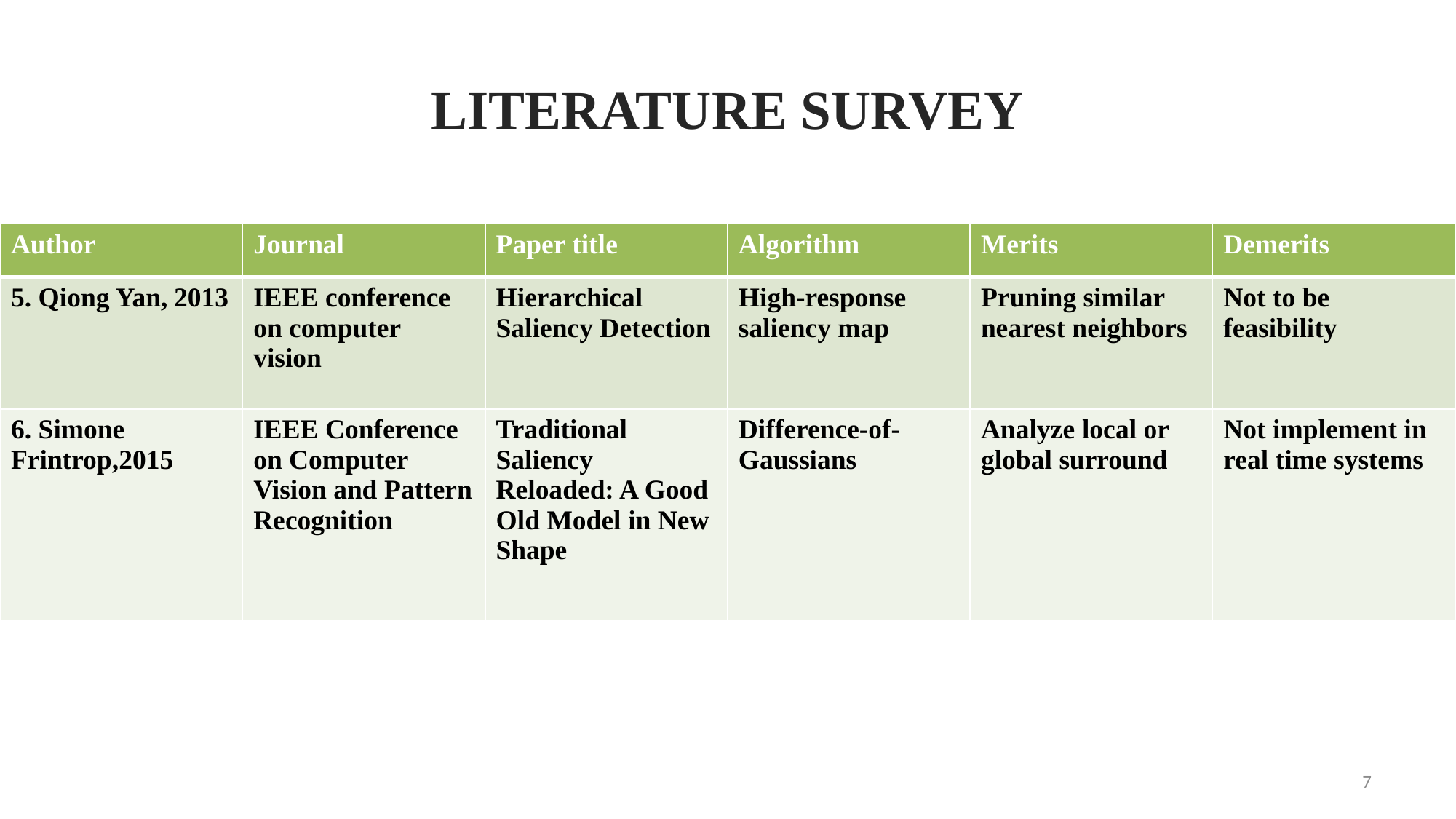

LITERATURE SURVEY
| Author | Journal | Paper title | Algorithm | Merits | Demerits |
| --- | --- | --- | --- | --- | --- |
| 5. Qiong Yan, 2013 | IEEE conference on computer vision | Hierarchical Saliency Detection | High-response saliency map | Pruning similar nearest neighbors | Not to be feasibility |
| 6. Simone Frintrop,2015 | IEEE Conference on Computer Vision and Pattern Recognition | Traditional Saliency Reloaded: A Good Old Model in New Shape | Difference-of- Gaussians | Analyze local or global surround | Not implement in real time systems |
7